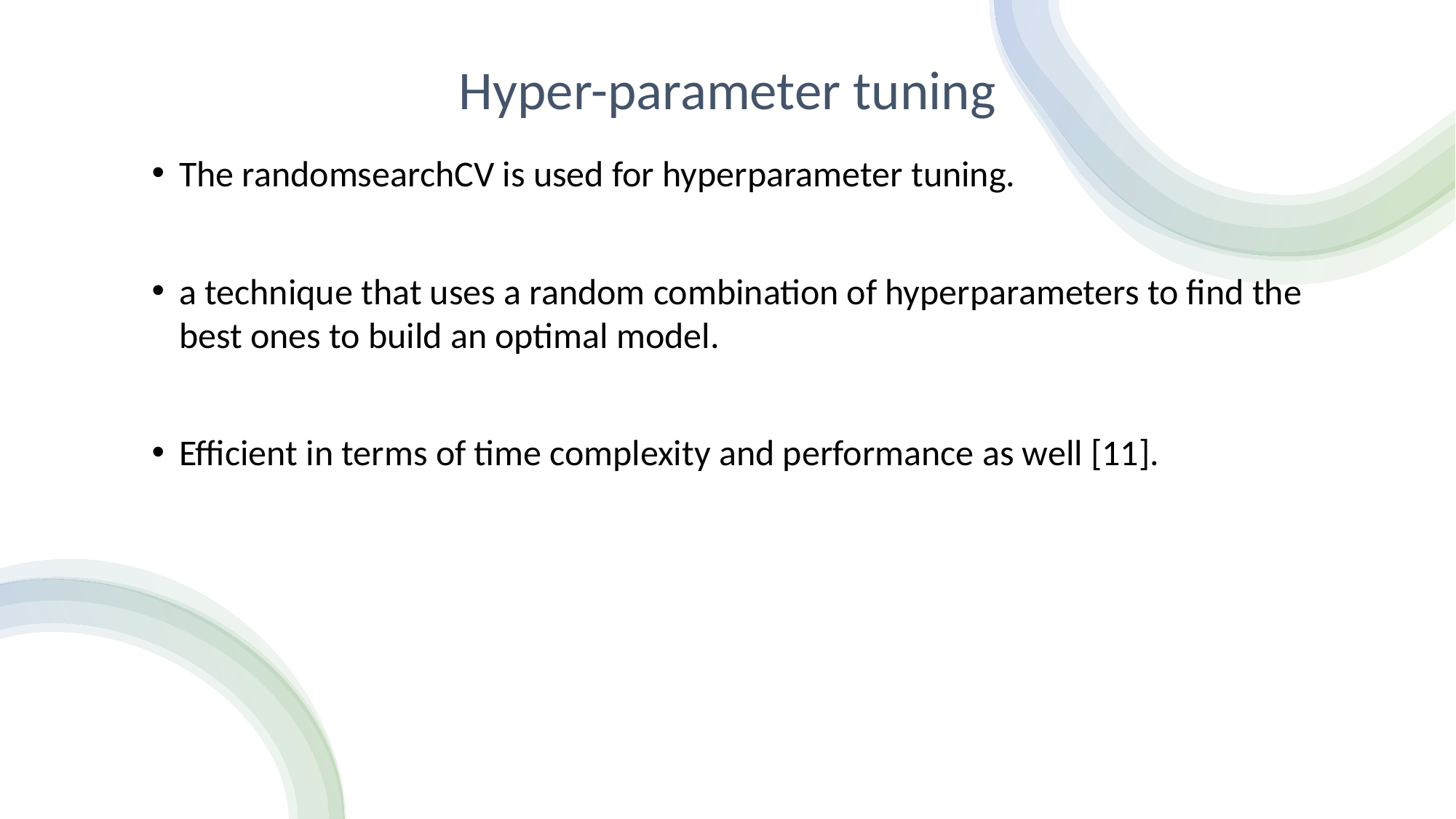

# Hyper-parameter tuning
The randomsearchCV is used for hyperparameter tuning.

a technique that uses a random combination of hyperparameters to find the best ones to build an optimal model.

Efficient in terms of time complexity and performance as well [11].